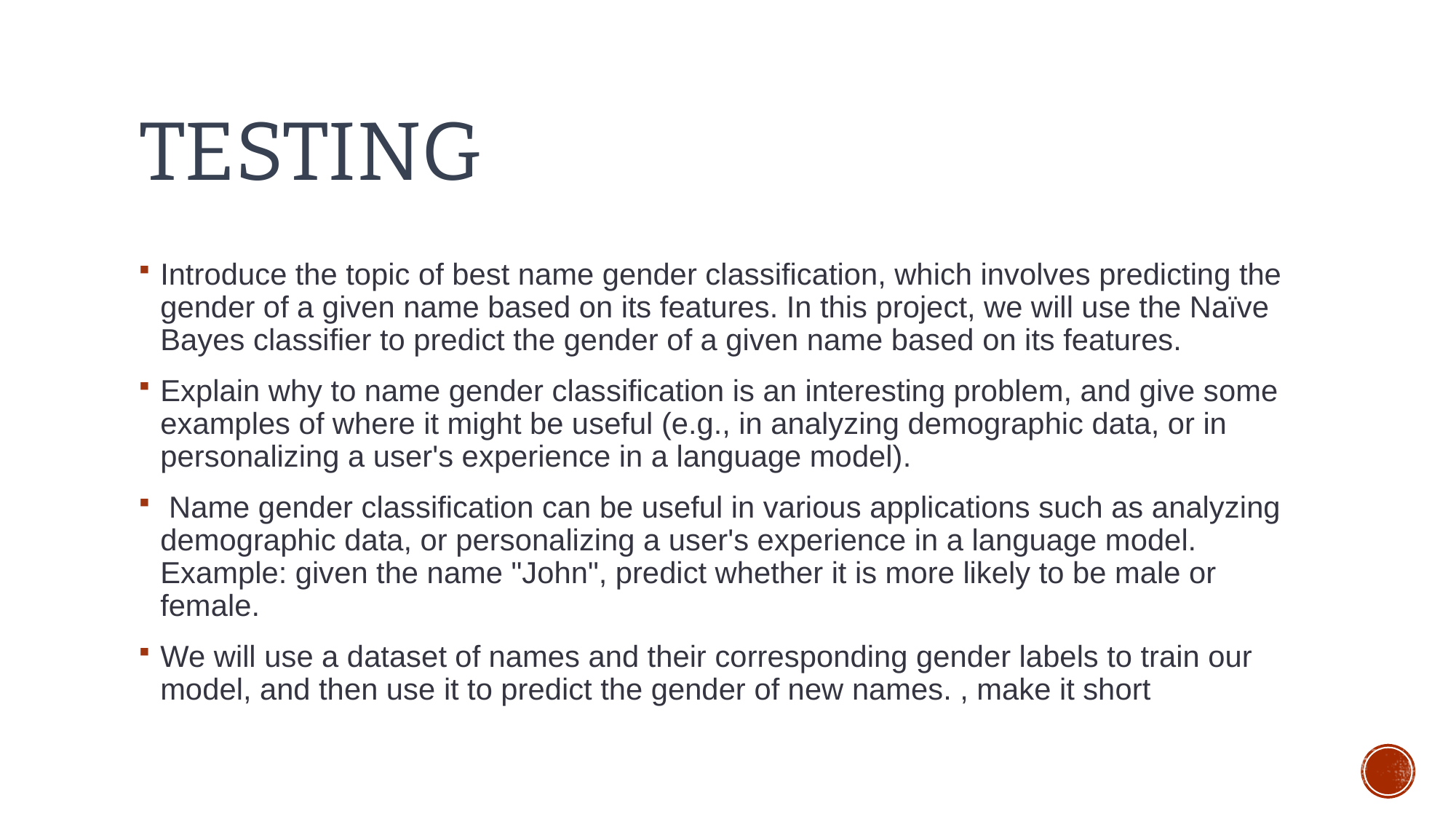

# Testing
Introduce the topic of best name gender classification, which involves predicting the gender of a given name based on its features. In this project, we will use the Naïve Bayes classifier to predict the gender of a given name based on its features.
Explain why to name gender classification is an interesting problem, and give some examples of where it might be useful (e.g., in analyzing demographic data, or in personalizing a user's experience in a language model).
 Name gender classification can be useful in various applications such as analyzing demographic data, or personalizing a user's experience in a language model. Example: given the name "John", predict whether it is more likely to be male or female.
We will use a dataset of names and their corresponding gender labels to train our model, and then use it to predict the gender of new names. , make it short